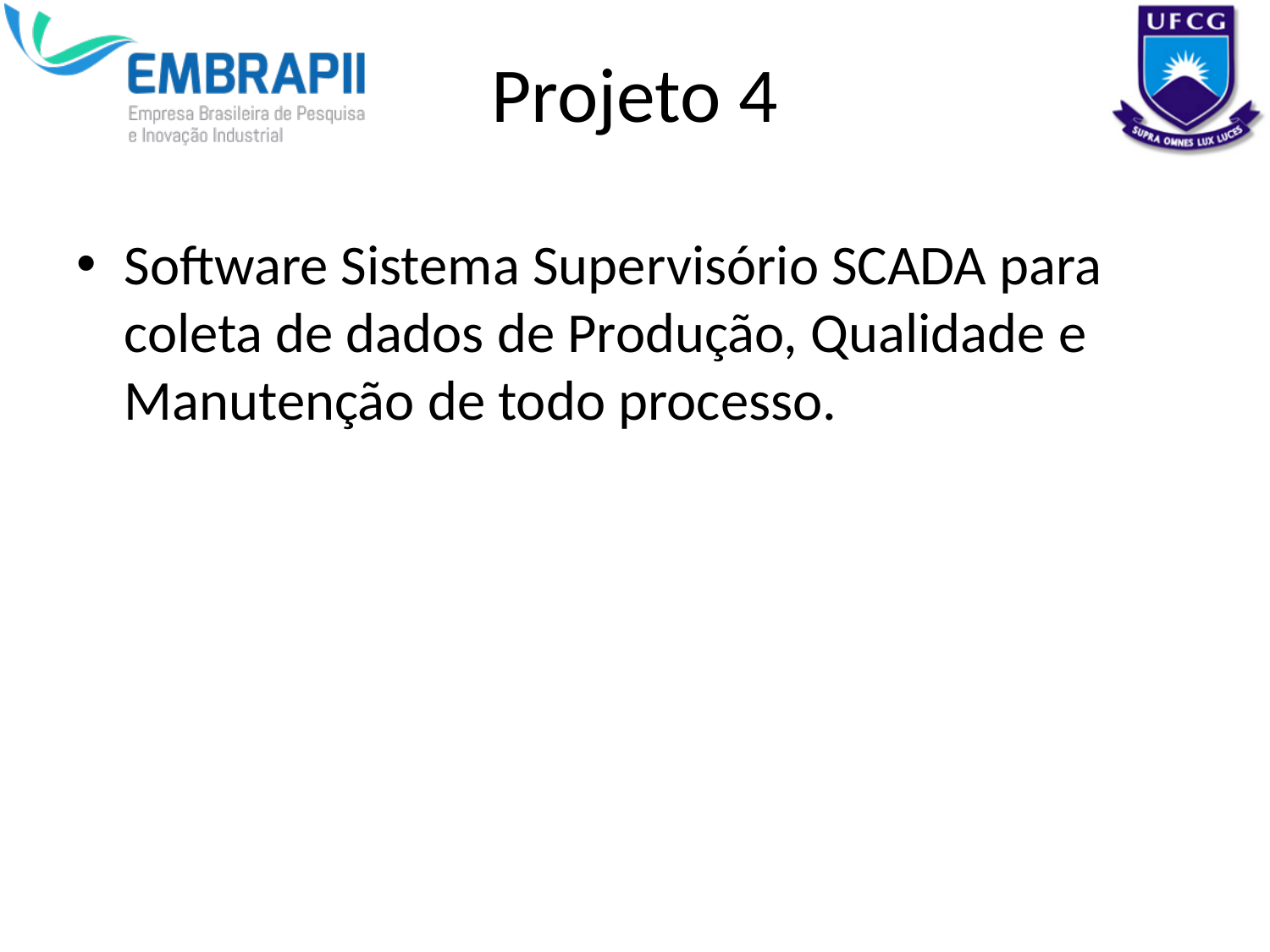

# Projeto 4
Software Sistema Supervisório SCADA para coleta de dados de Produção, Qualidade e Manutenção de todo processo.